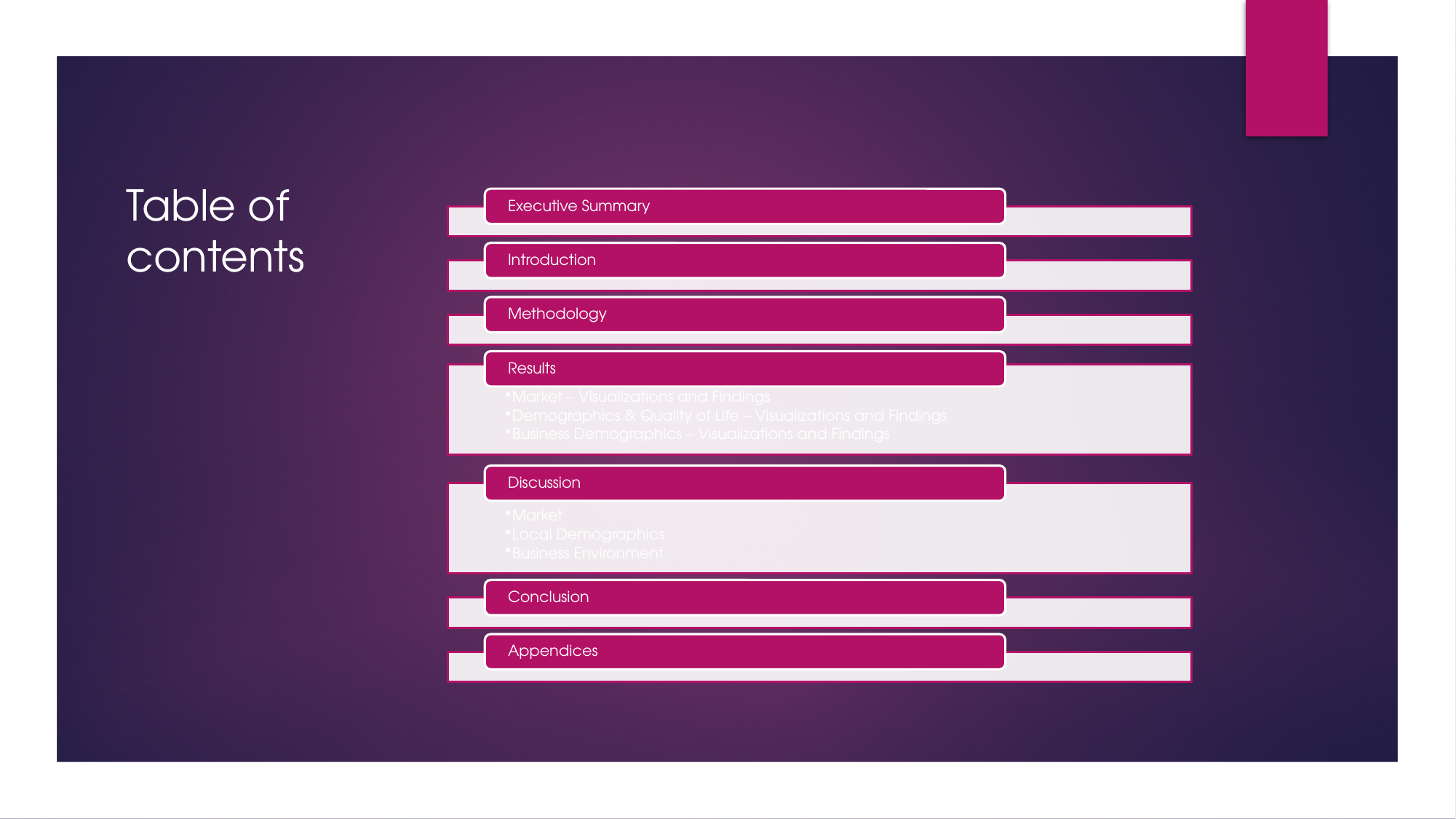

# Table of contents
Executive Summary
Introduction
Methodology
Market – Visualizations and Findings
Demographics & Quality of Life – Visualizations and Findings
Business Demographics – Visualizations and Findings
Results
Market
Local Demographics
Business Environment
Discussion
Conclusion
Appendices